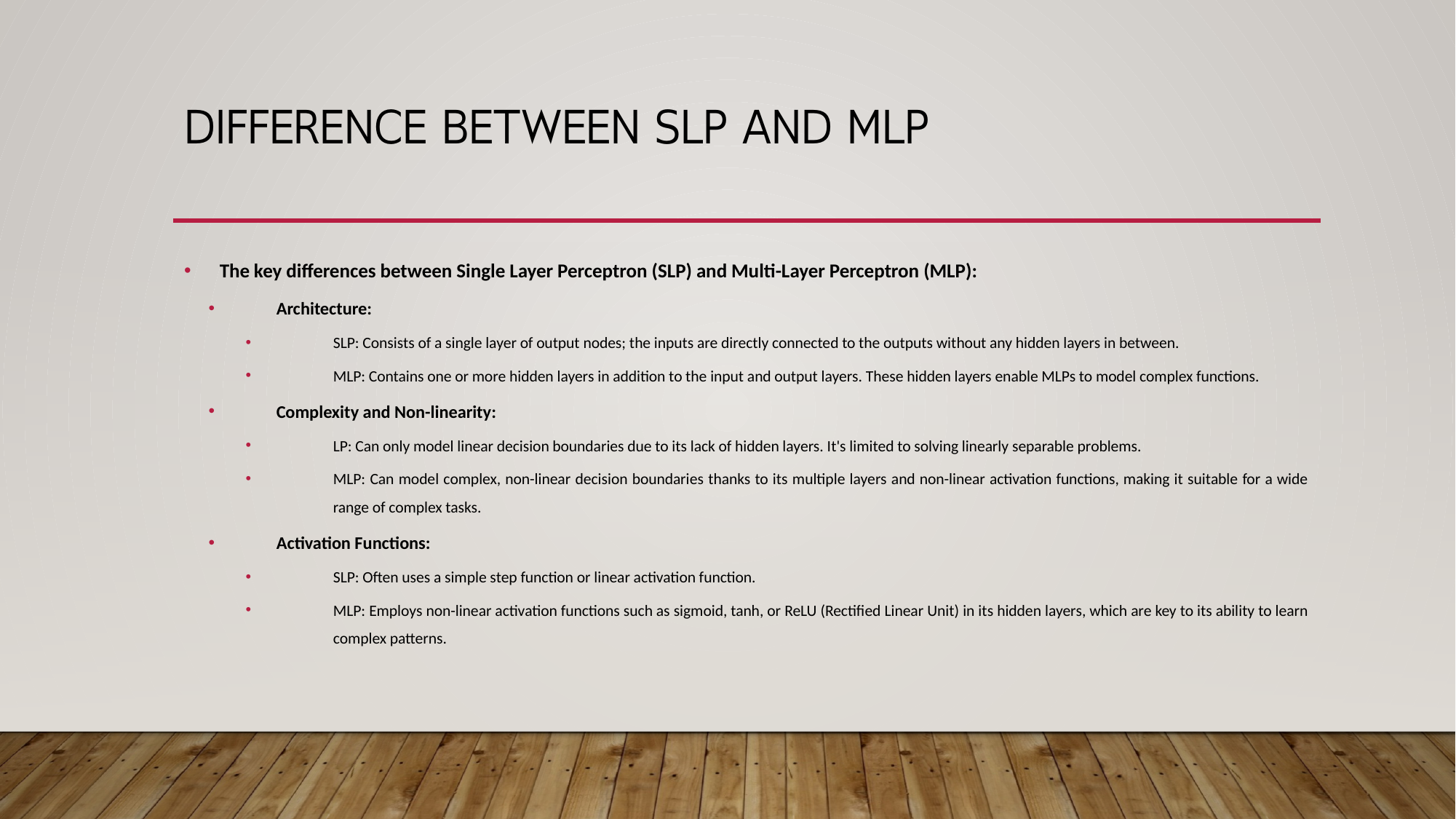

# Difference Between SLP and MLP
The key differences between Single Layer Perceptron (SLP) and Multi-Layer Perceptron (MLP):
Architecture:
SLP: Consists of a single layer of output nodes; the inputs are directly connected to the outputs without any hidden layers in between.
MLP: Contains one or more hidden layers in addition to the input and output layers. These hidden layers enable MLPs to model complex functions.
Complexity and Non-linearity:
LP: Can only model linear decision boundaries due to its lack of hidden layers. It's limited to solving linearly separable problems.
MLP: Can model complex, non-linear decision boundaries thanks to its multiple layers and non-linear activation functions, making it suitable for a wide range of complex tasks.
Activation Functions:
SLP: Often uses a simple step function or linear activation function.
MLP: Employs non-linear activation functions such as sigmoid, tanh, or ReLU (Rectified Linear Unit) in its hidden layers, which are key to its ability to learn complex patterns.